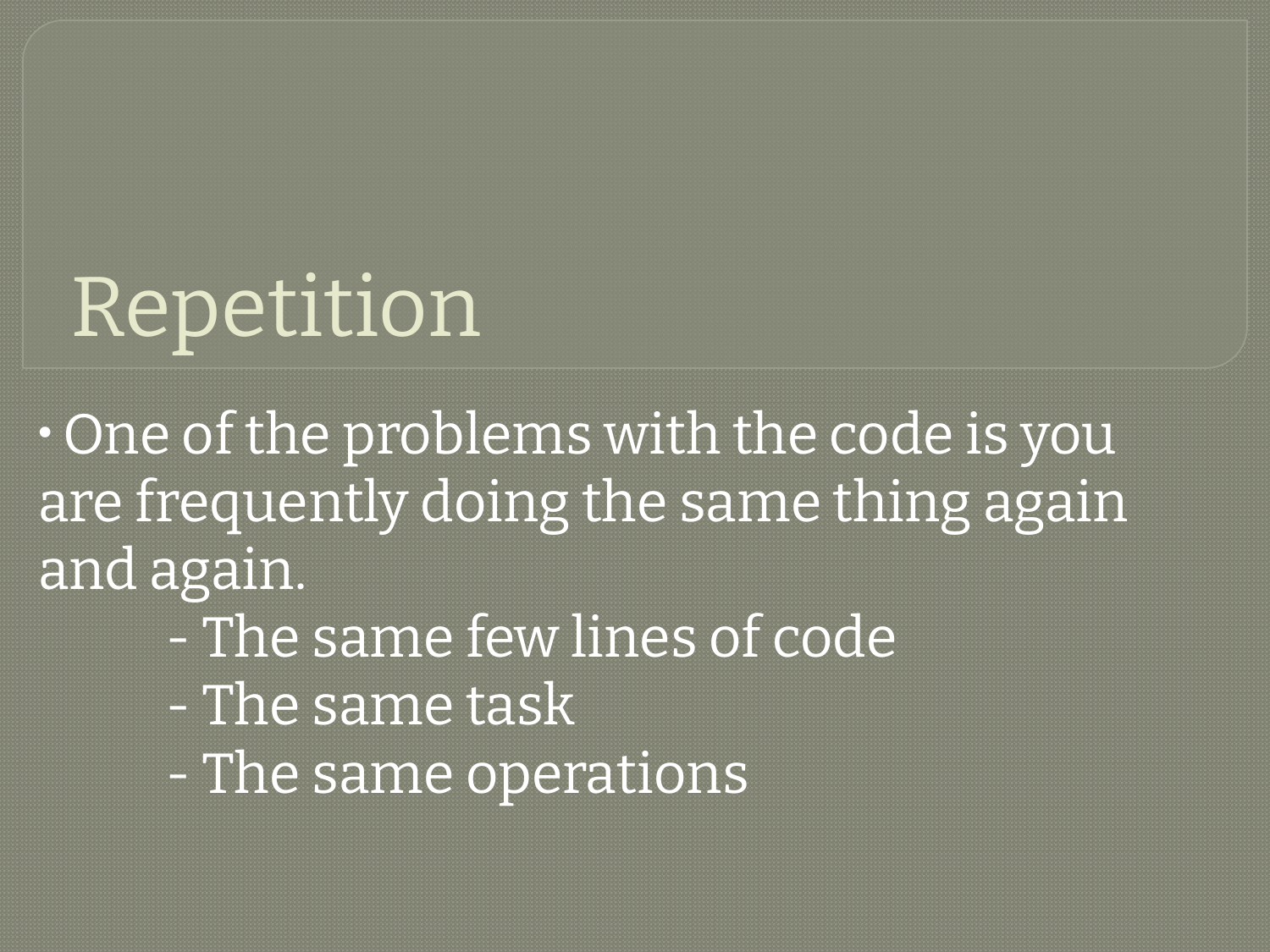

# Repetition
 One of the problems with the code is you are frequently doing the same thing again and again.
	- The same few lines of code
	- The same task
	- The same operations